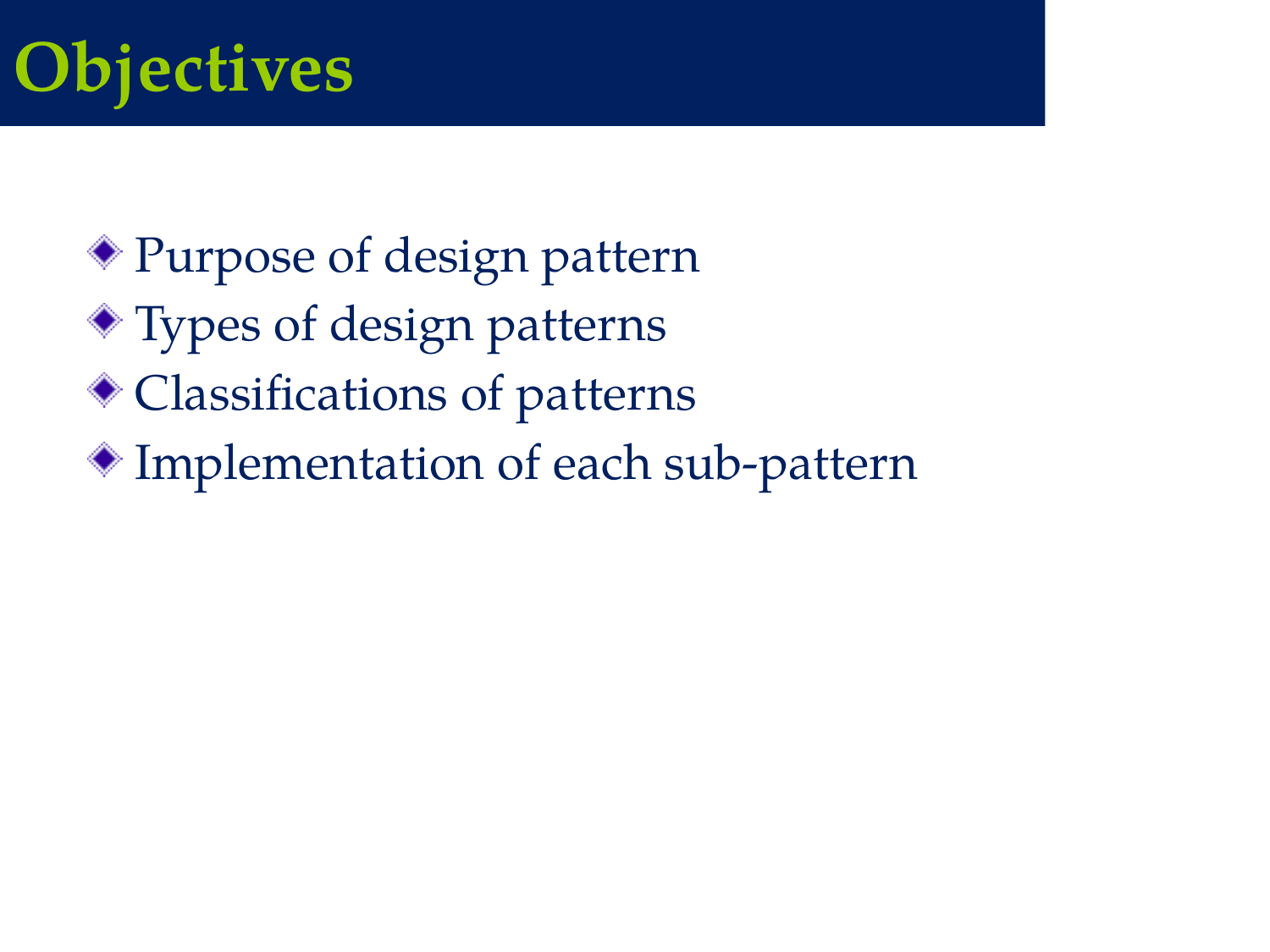

# Objectives
Purpose of design pattern
Types of design patterns
Classifications of patterns
Implementation of each sub-pattern